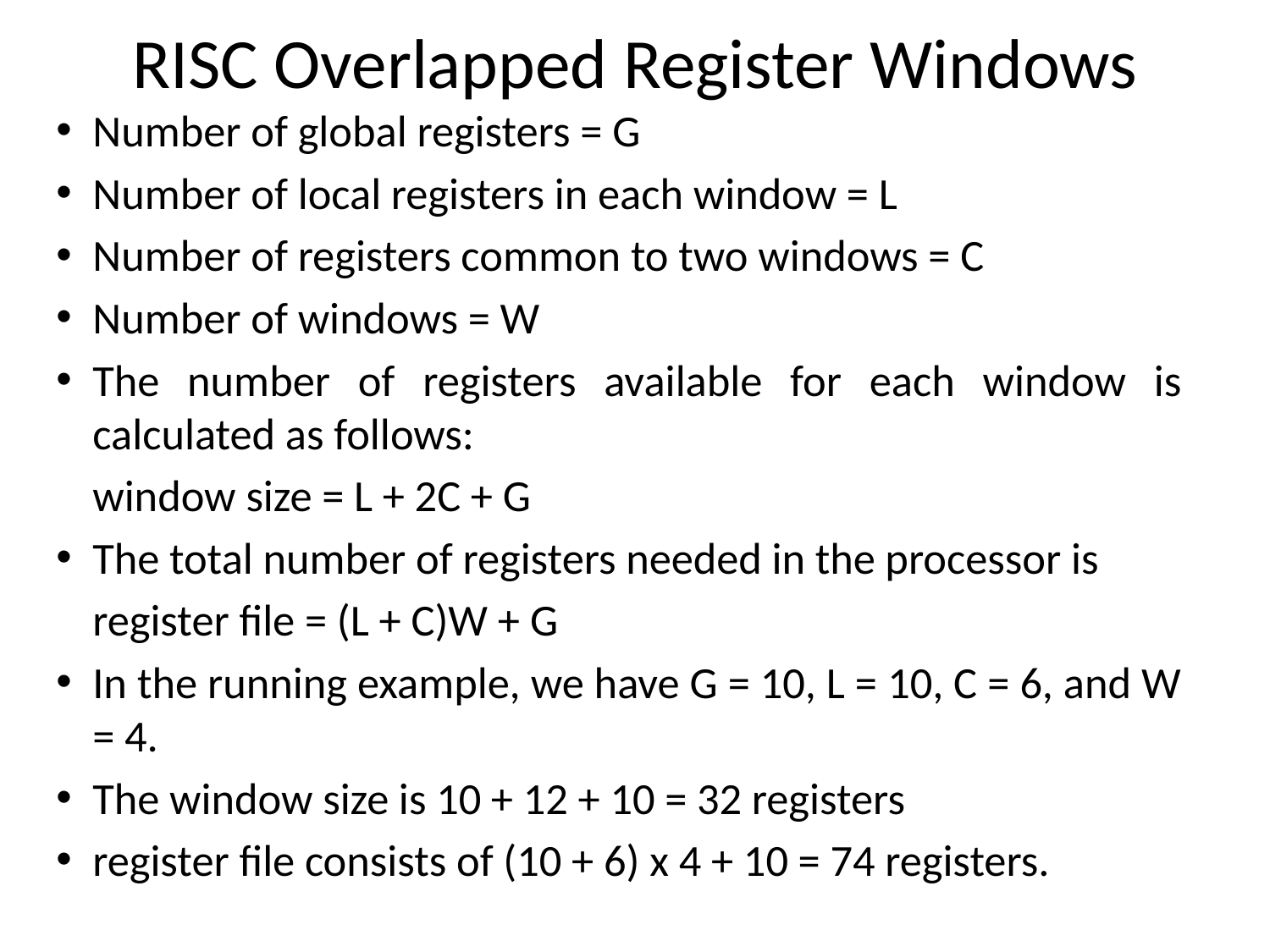

# RISC Overlapped Register Windows
Number of global registers = G
Number of local registers in each window = L
Number of registers common to two windows = C
Number of windows = W
The number of registers available for each window is calculated as follows:
		window size = L + 2C + G
The total number of registers needed in the processor is
		register file = (L + C)W + G
In the running example, we have G = 10, L = 10, C = 6, and W = 4.
The window size is 10 + 12 + 10 = 32 registers
register file consists of (10 + 6) x 4 + 10 = 74 registers.